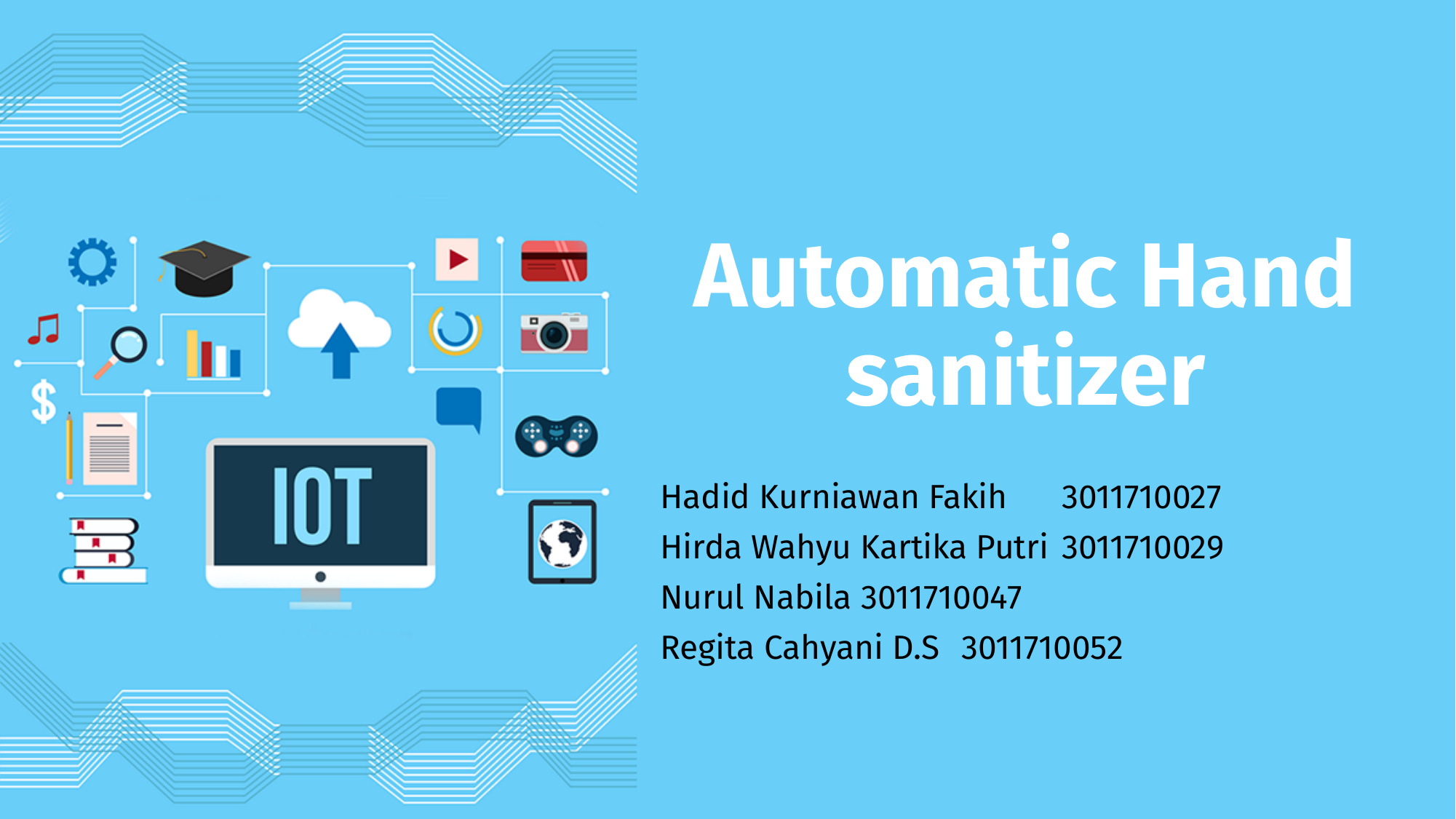

# Automatic Hand sanitizer
Hadid Kurniawan Fakih	3011710027
Hirda Wahyu Kartika Putri	3011710029
Nurul Nabila			3011710047
Regita Cahyani D.S		3011710052